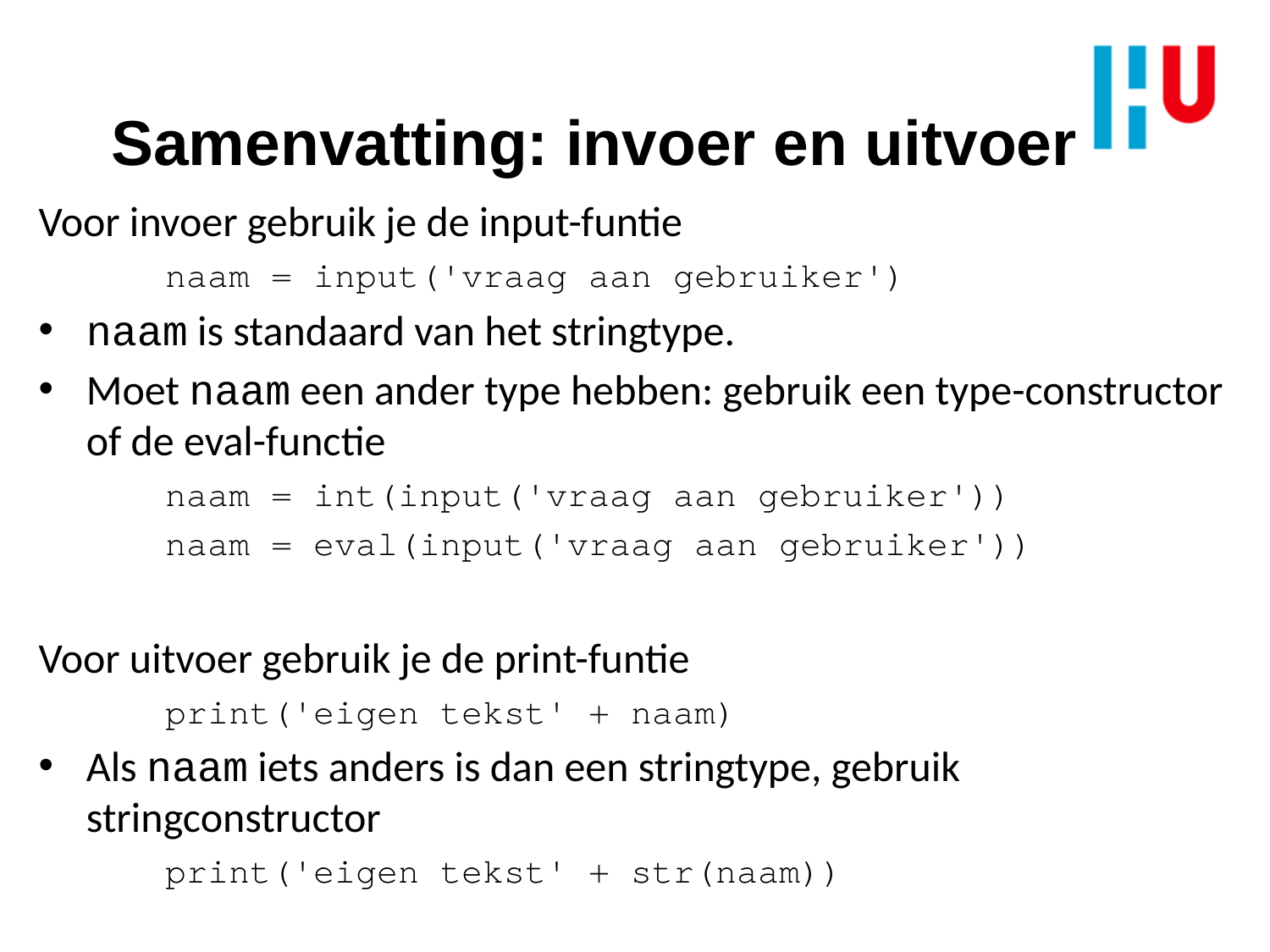

Samenvatting: invoer en uitvoer
Voor invoer gebruik je de input-funtie
	naam = input('vraag aan gebruiker')
naam is standaard van het stringtype.
Moet naam een ander type hebben: gebruik een type-constructor of de eval-functie
	naam = int(input('vraag aan gebruiker'))
	naam = eval(input('vraag aan gebruiker'))

Voor uitvoer gebruik je de print-funtie
	print('eigen tekst' + naam)
Als naam iets anders is dan een stringtype, gebruik stringconstructor
	print('eigen tekst' + str(naam))